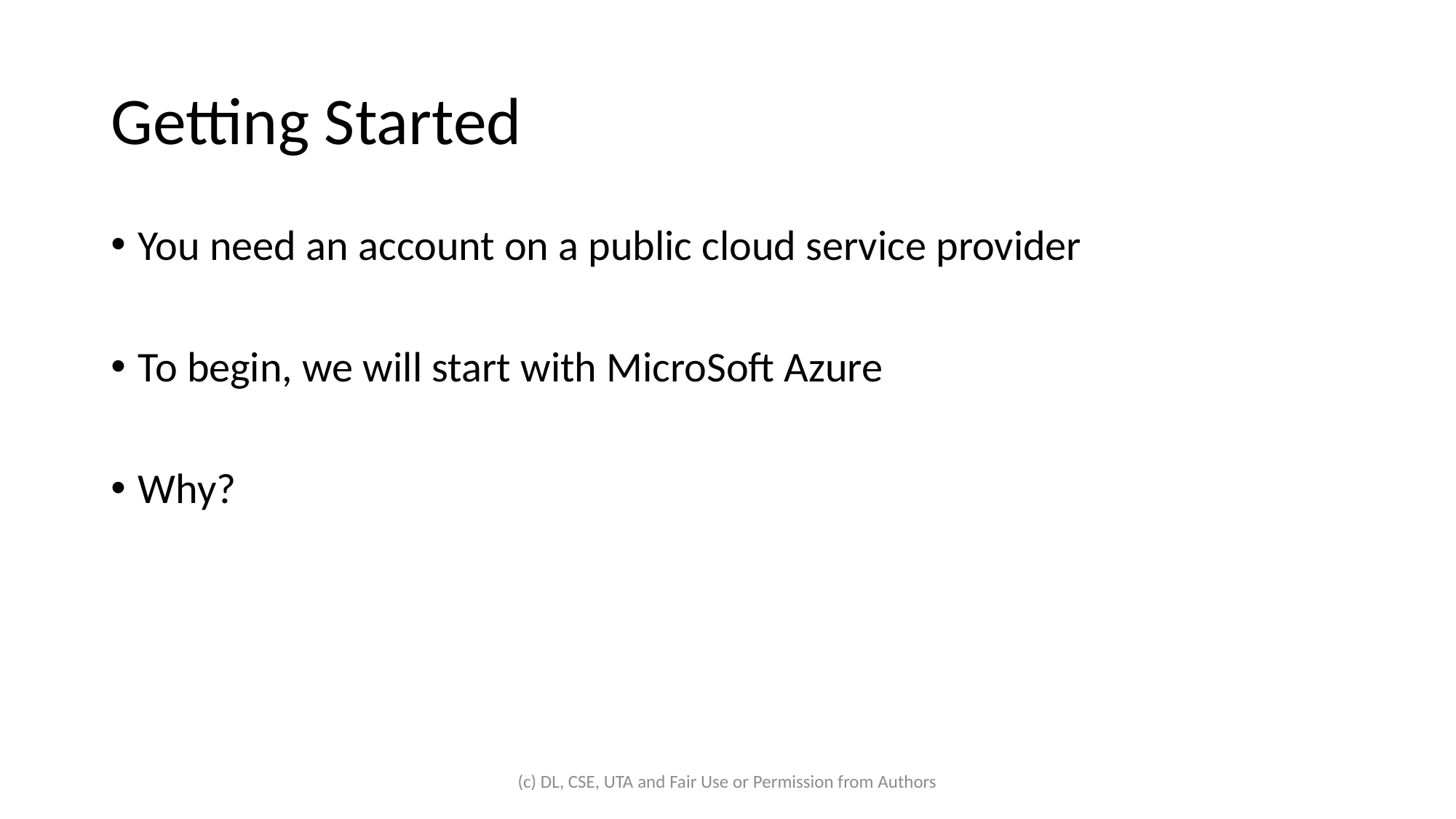

# Getting Started
You need an account on a public cloud service provider

To begin, we will start with MicroSoft Azure

Why?

(c) DL, CSE, UTA and Fair Use or Permission from Authors